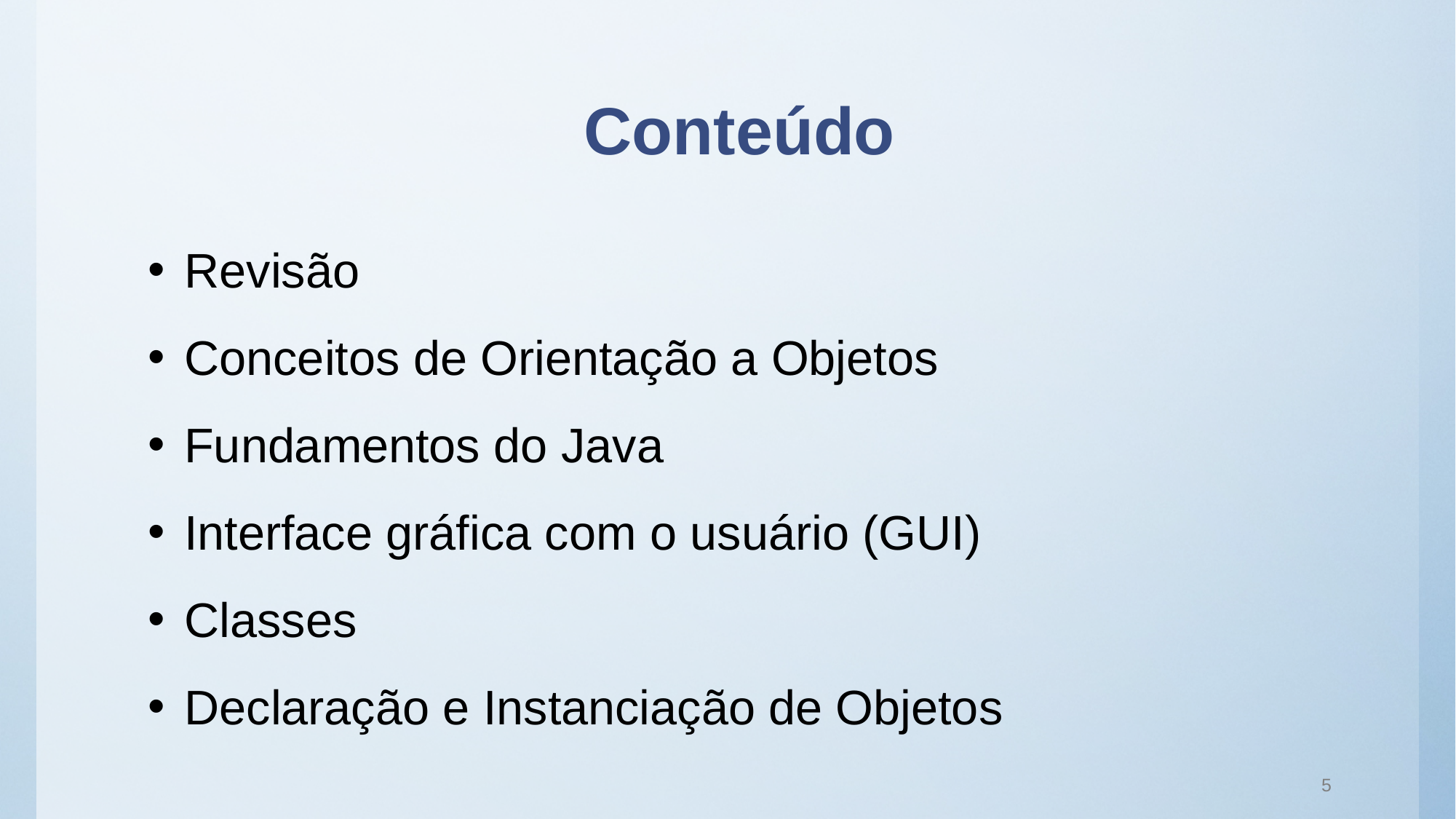

# Conteúdo
Revisão
Conceitos de Orientação a Objetos
Fundamentos do Java
Interface gráfica com o usuário (GUI)
Classes
Declaração e Instanciação de Objetos
5